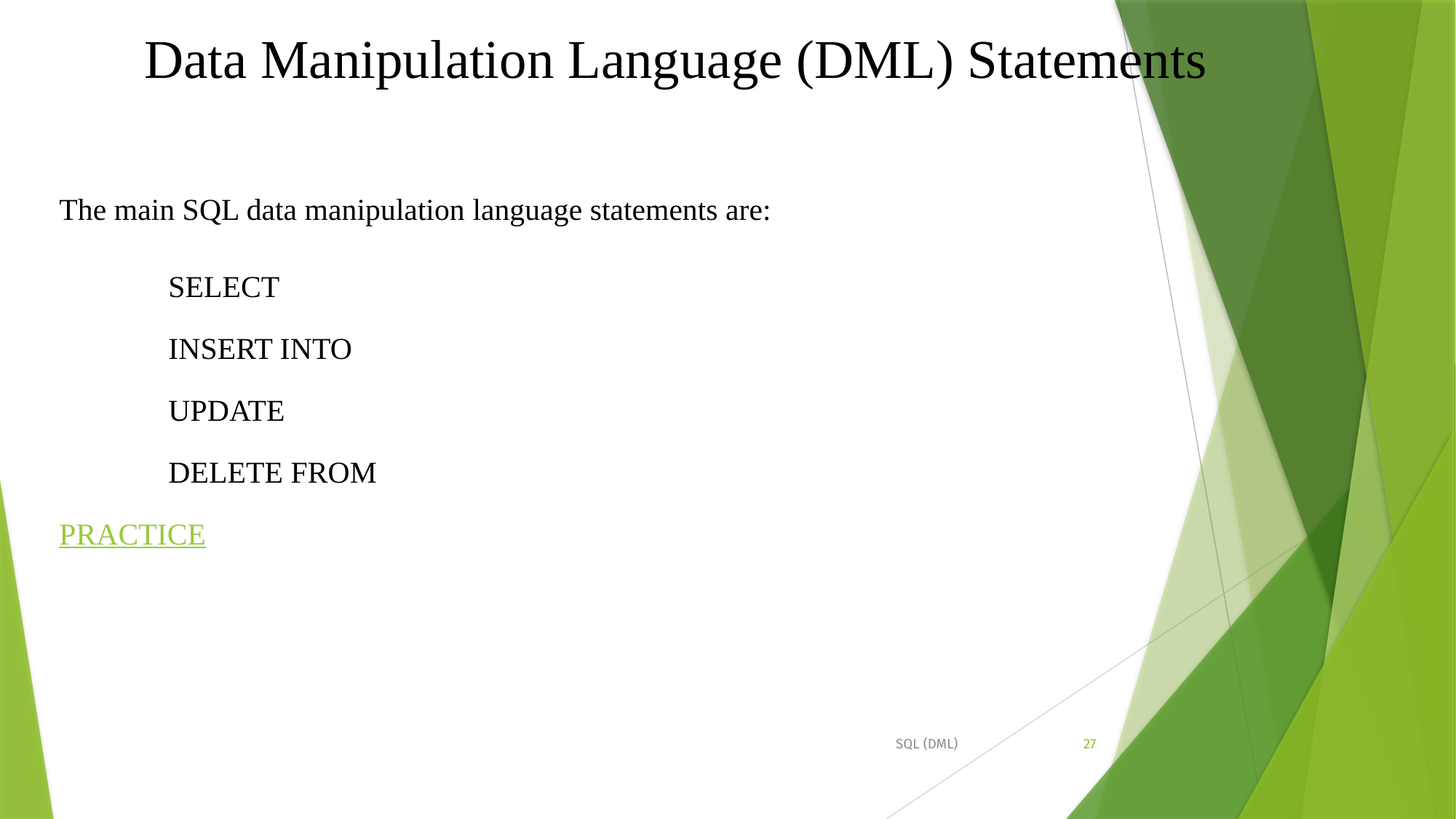

# Data Manipulation Language (DML) Statements

The main SQL data manipulation language statements are:

	SELECT
	INSERT INTO
	UPDATE
	DELETE FROM
PRACTICE

SQL (DML)
27